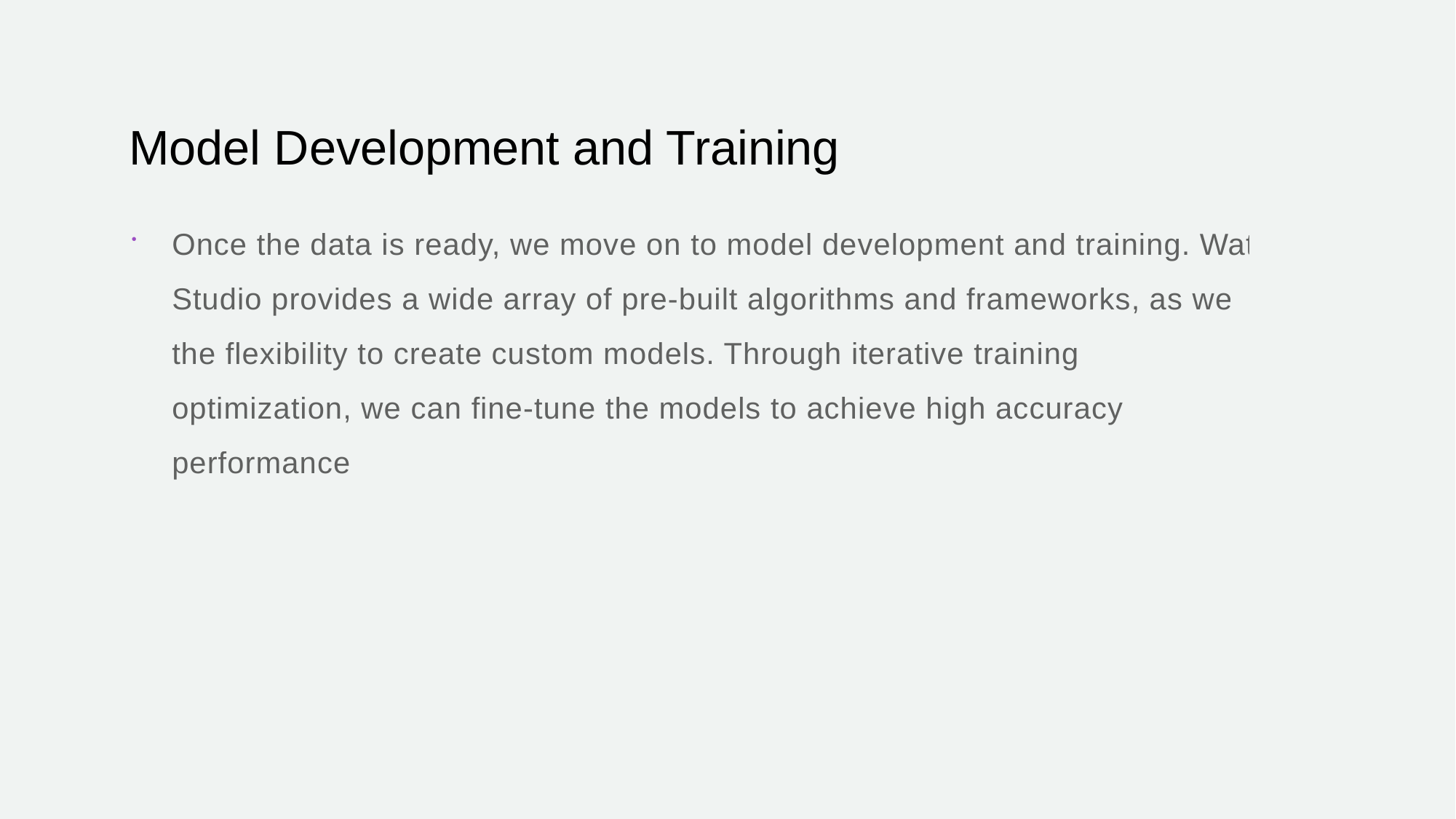

# Model Development and Training
Once the data is ready, we move on to model development and training. Watson Studio provides a wide array of pre-built algorithms and frameworks, as well as the flexibility to create custom models. Through iterative training and optimization, we can fine-tune the models to achieve high accuracy and performance.